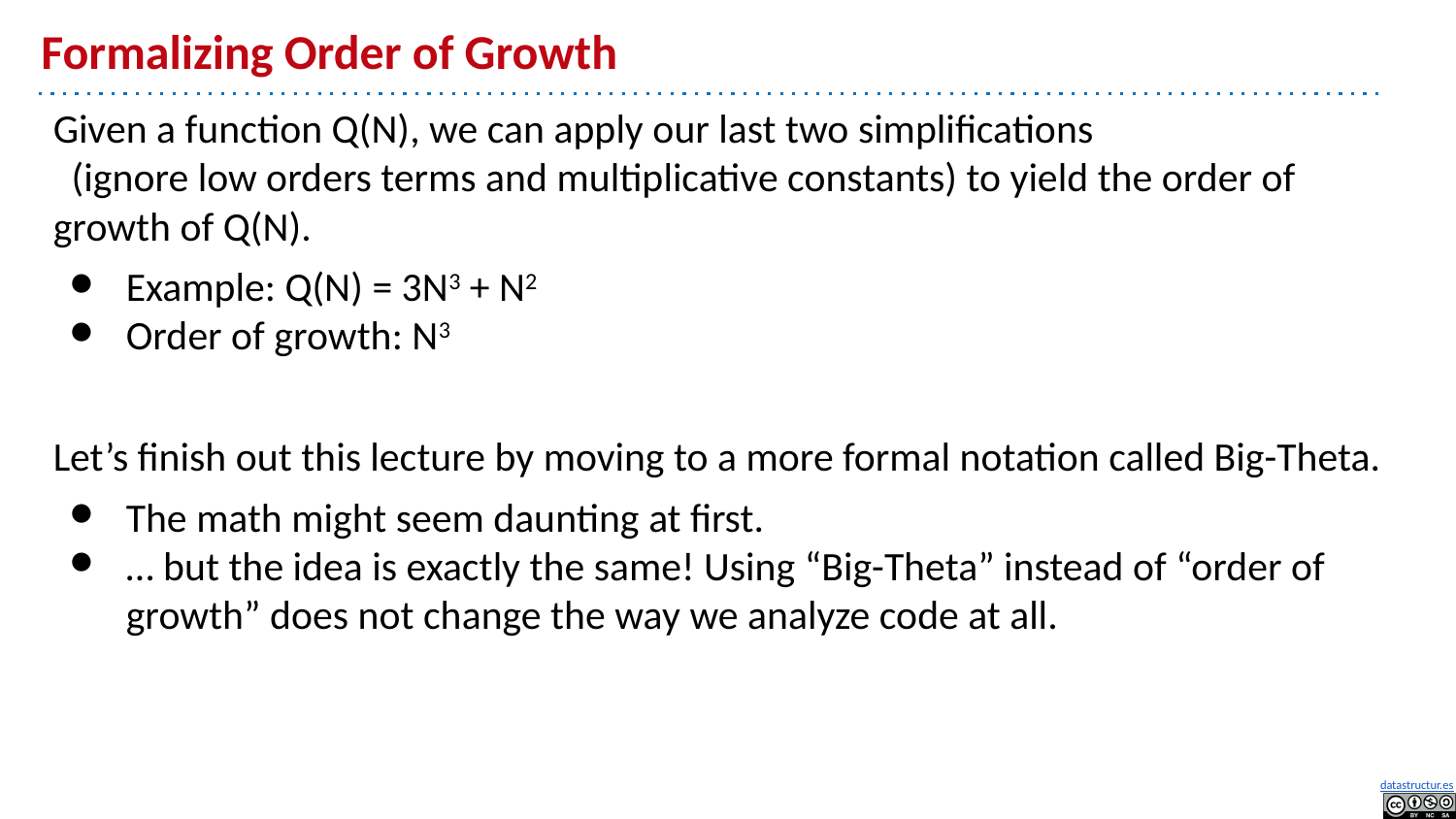

# Formalizing Order of Growth
Given a function Q(N), we can apply our last two simplifications                                   (ignore low orders terms and multiplicative constants) to yield the order of growth of Q(N).
Example: Q(N) = 3N3 + N2
Order of growth: N3

Let’s finish out this lecture by moving to a more formal notation called Big-Theta.
The math might seem daunting at first.
… but the idea is exactly the same! Using “Big-Theta” instead of “order of growth” does not change the way we analyze code at all.